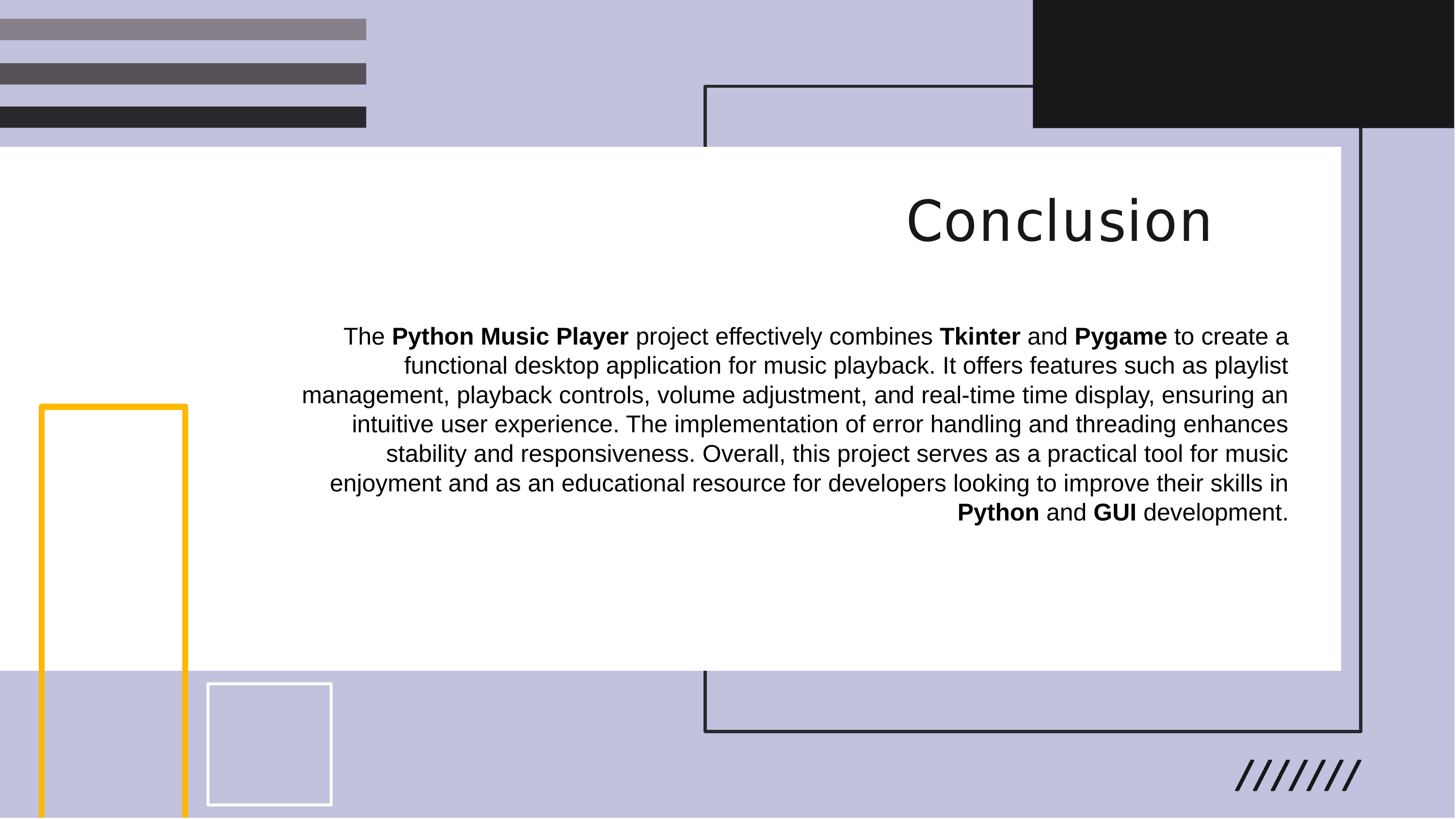

# Conclusion

The Python Music Player project effectively combines Tkinter and Pygame to create a functional desktop application for music playback. It offers features such as playlist management, playback controls, volume adjustment, and real-time time display, ensuring an intuitive user experience. The implementation of error handling and threading enhances stability and responsiveness. Overall, this project serves as a practical tool for music enjoyment and as an educational resource for developers looking to improve their skills in Python and GUI development.